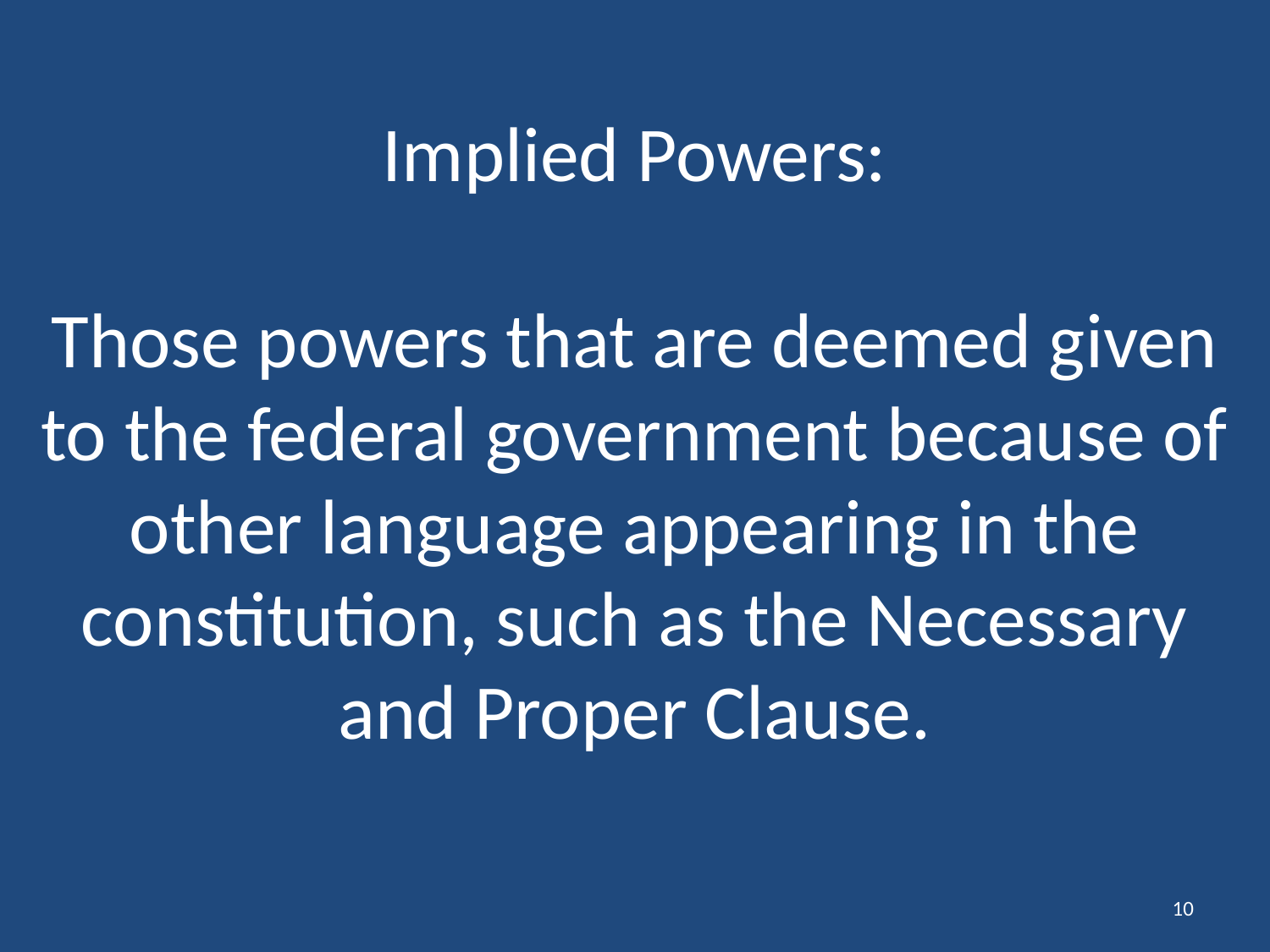

# Implied Powers: Those powers that are deemed given to the federal government because of other language appearing in the constitution, such as the Necessary and Proper Clause.
10